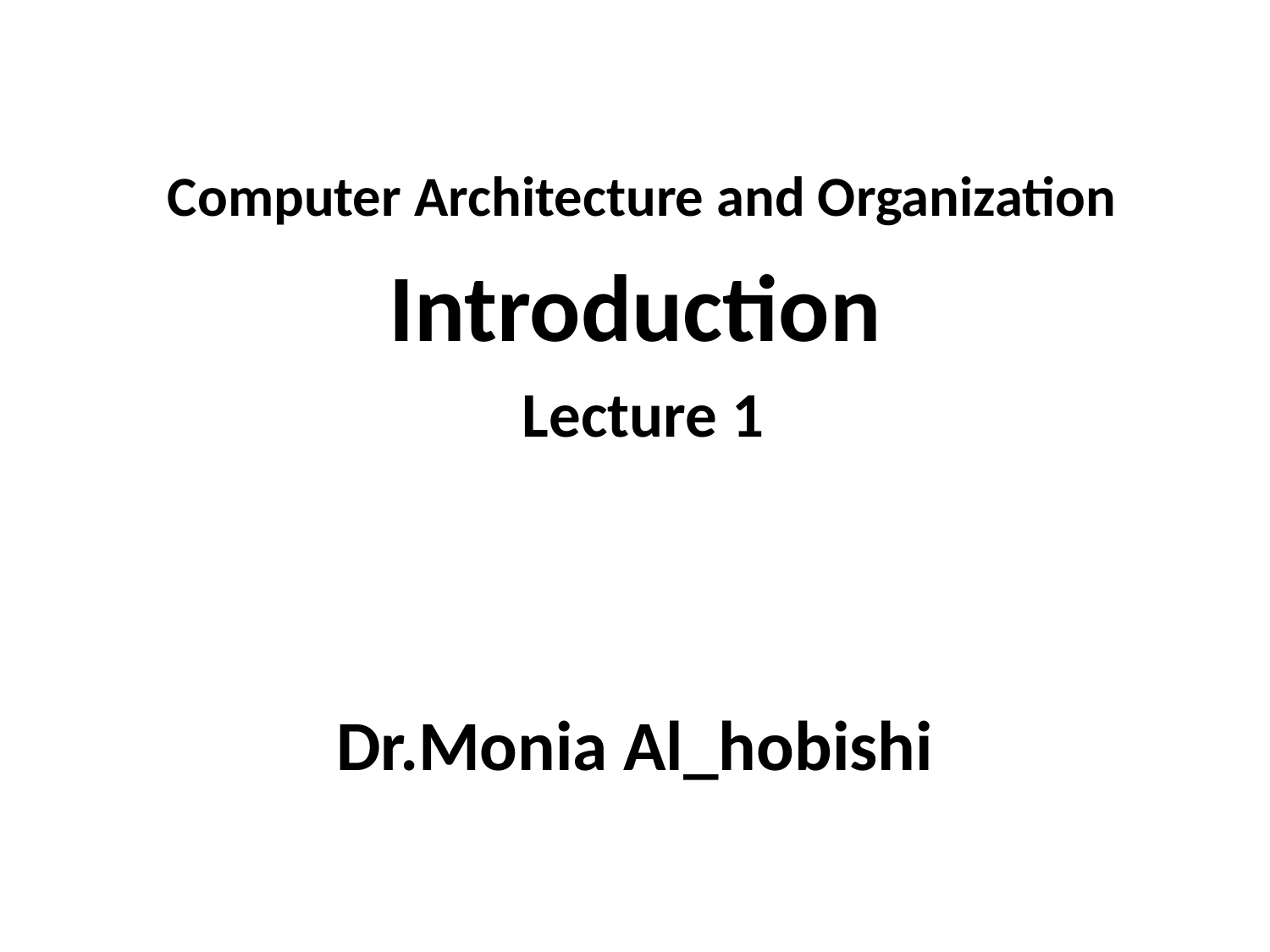

Computer Architecture and Organization
Introduction
Lecture 1

Dr.Monia Al_hobishi